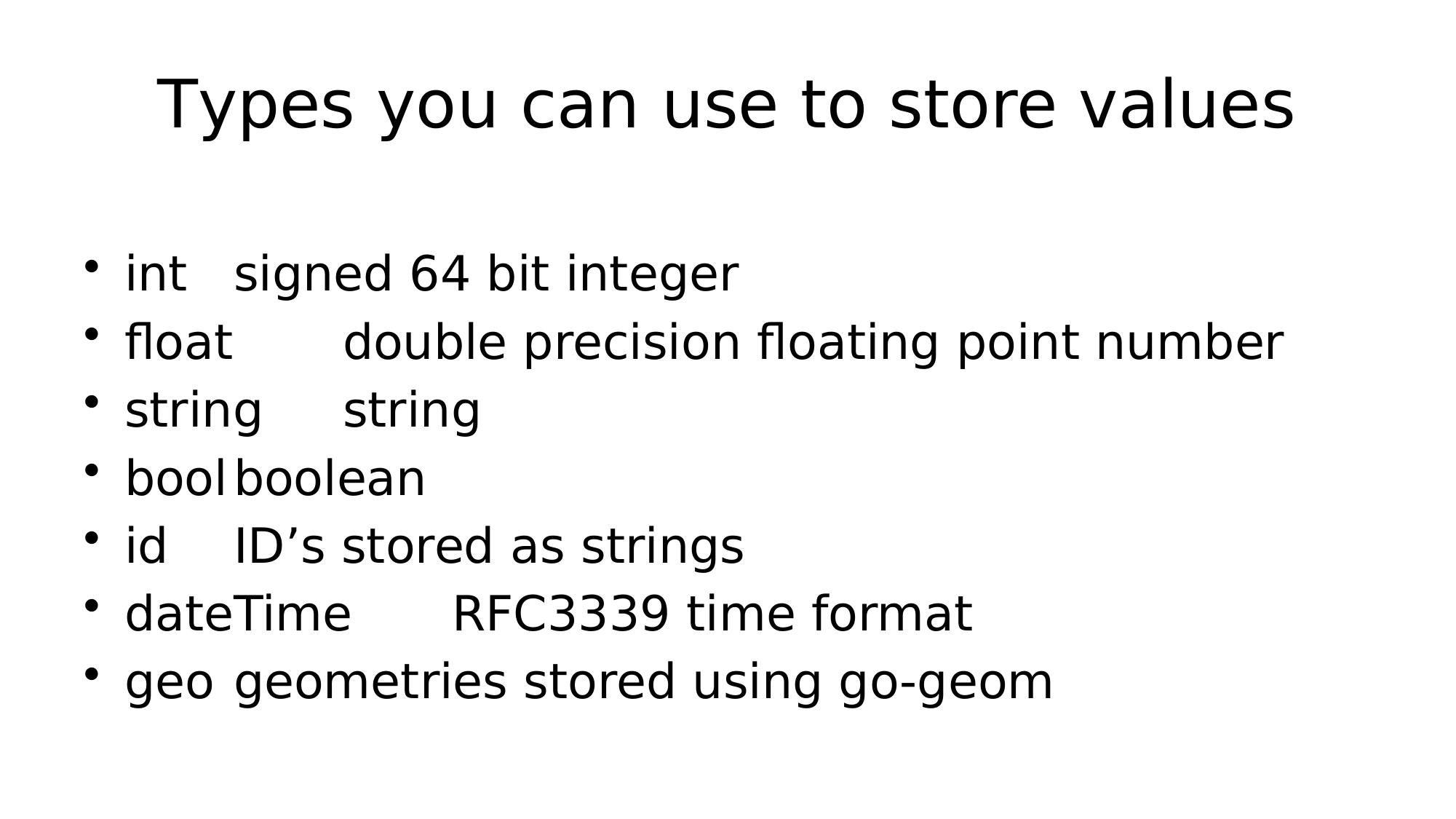

# Types you can use to store values

int	signed 64 bit integer
float	double precision floating point number
string	string
bool	boolean
id	ID’s stored as strings
dateTime	RFC3339 time format
geo	geometries stored using go-geom